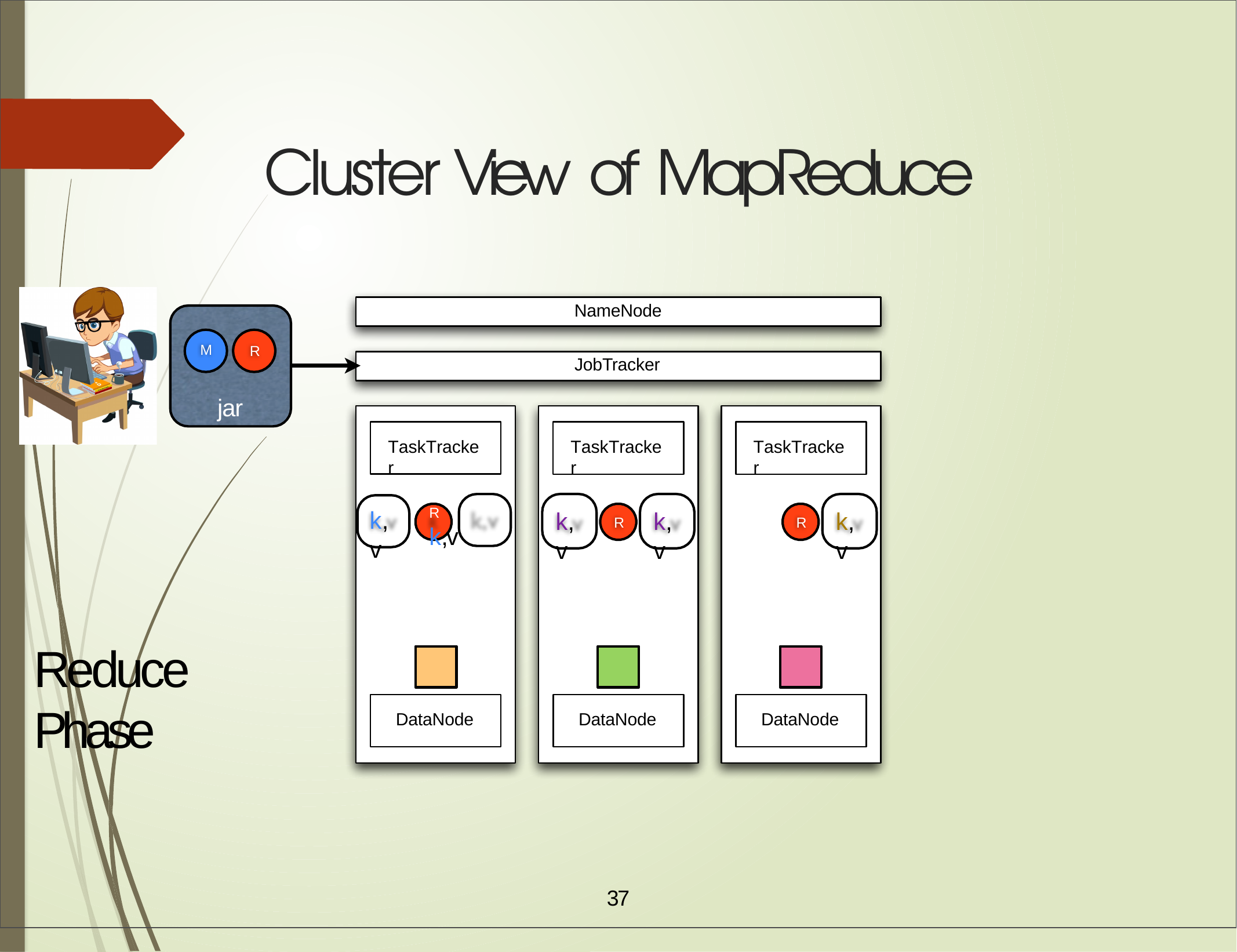

# Cluster View of  MapReduce

NameNode

M
R
JobTracker
jar

TaskTracker
TaskTracker
TaskTracker

R	k,v

k,v
k,v
k,v
k,v
R
R
Reduce Phase

DataNode
DataNode
DataNode

37